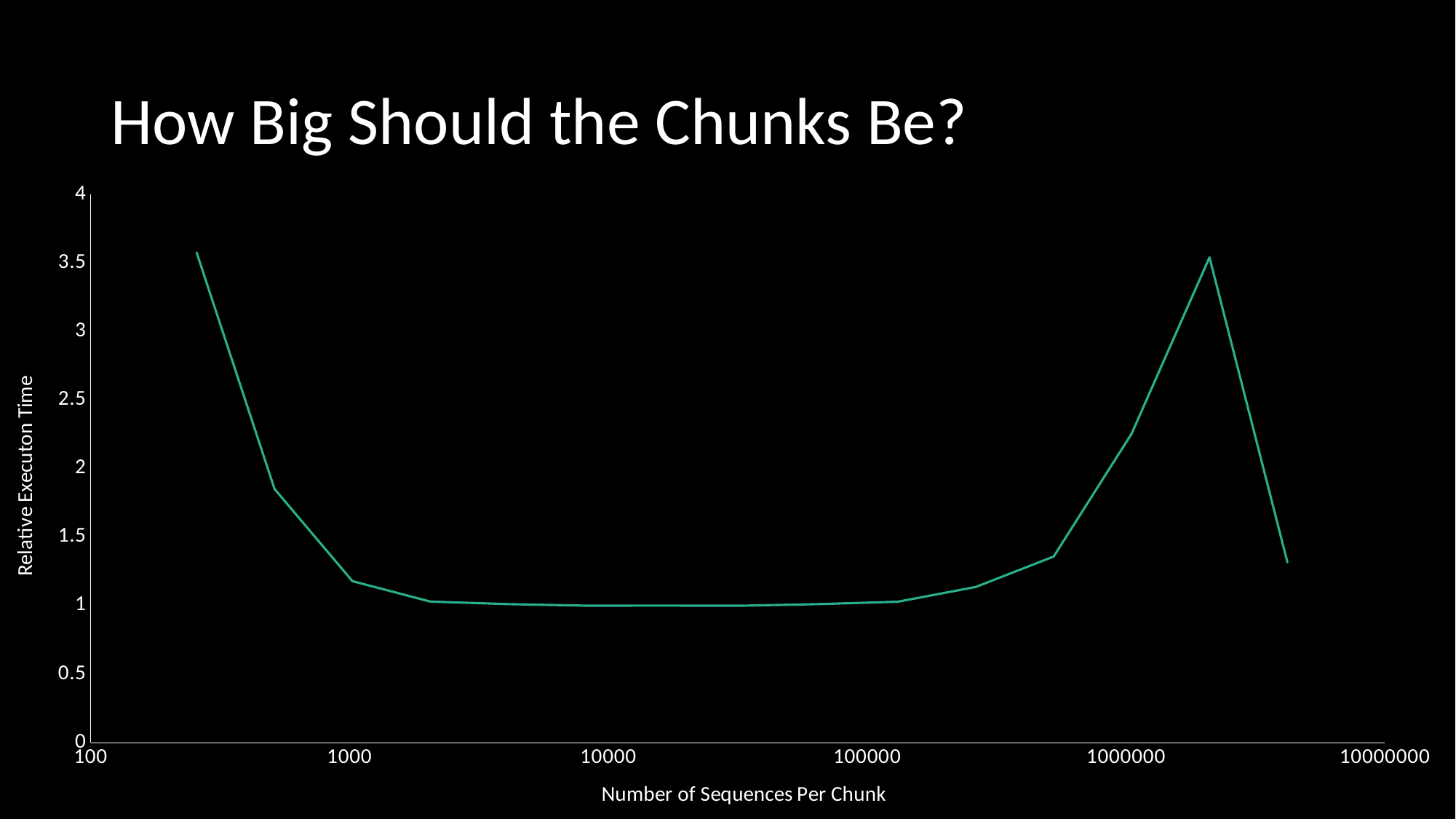

# How Big Should the Chunks Be?

### Chart

| Category |  |
|---|---|